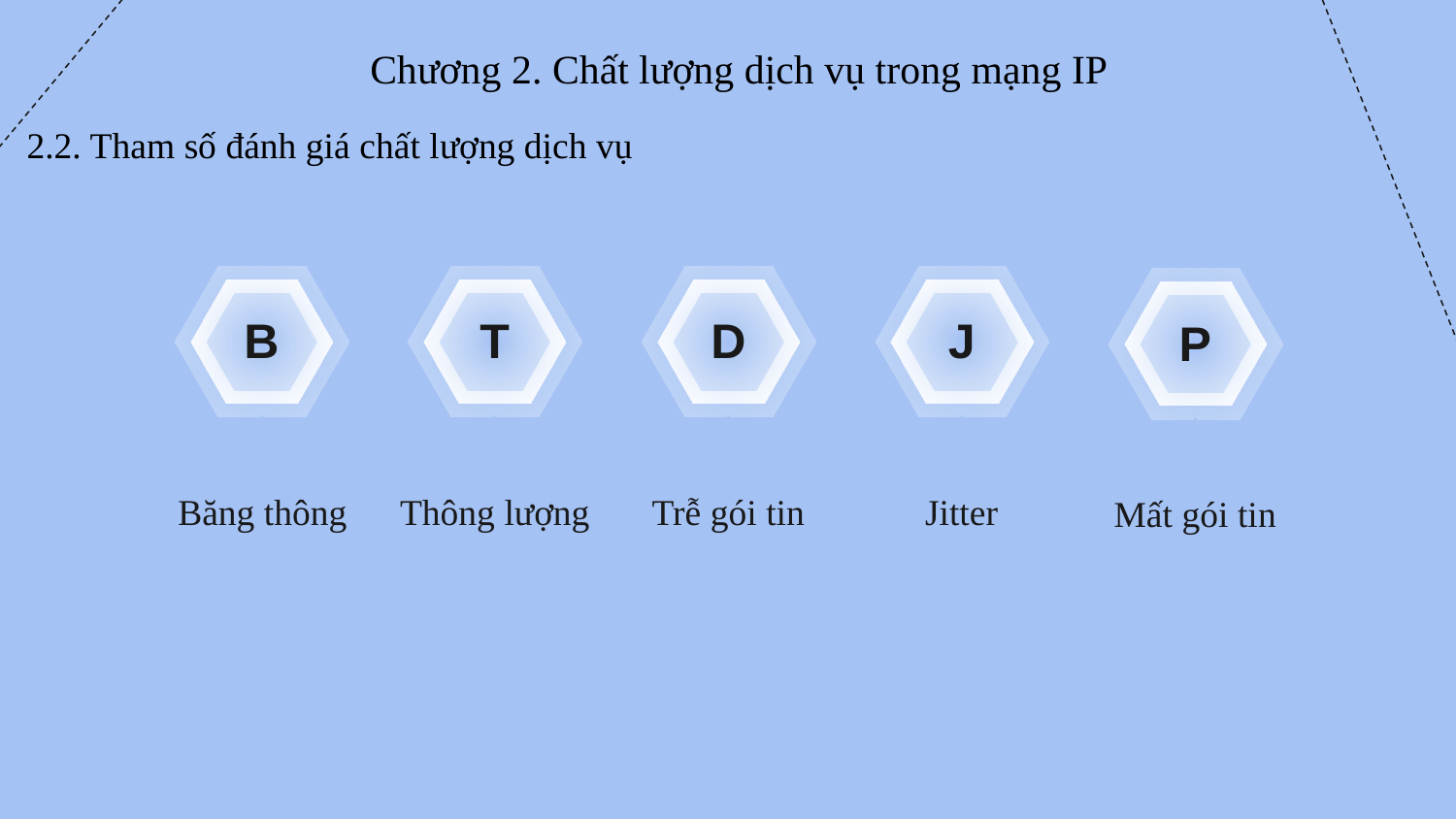

Chương 2. Chất lượng dịch vụ trong mạng IP
2.2. Tham số đánh giá chất lượng dịch vụ

B
T
D
J
P
Băng thông
Thông lượng

Trễ gói tin
Jitter
Mất gói tin